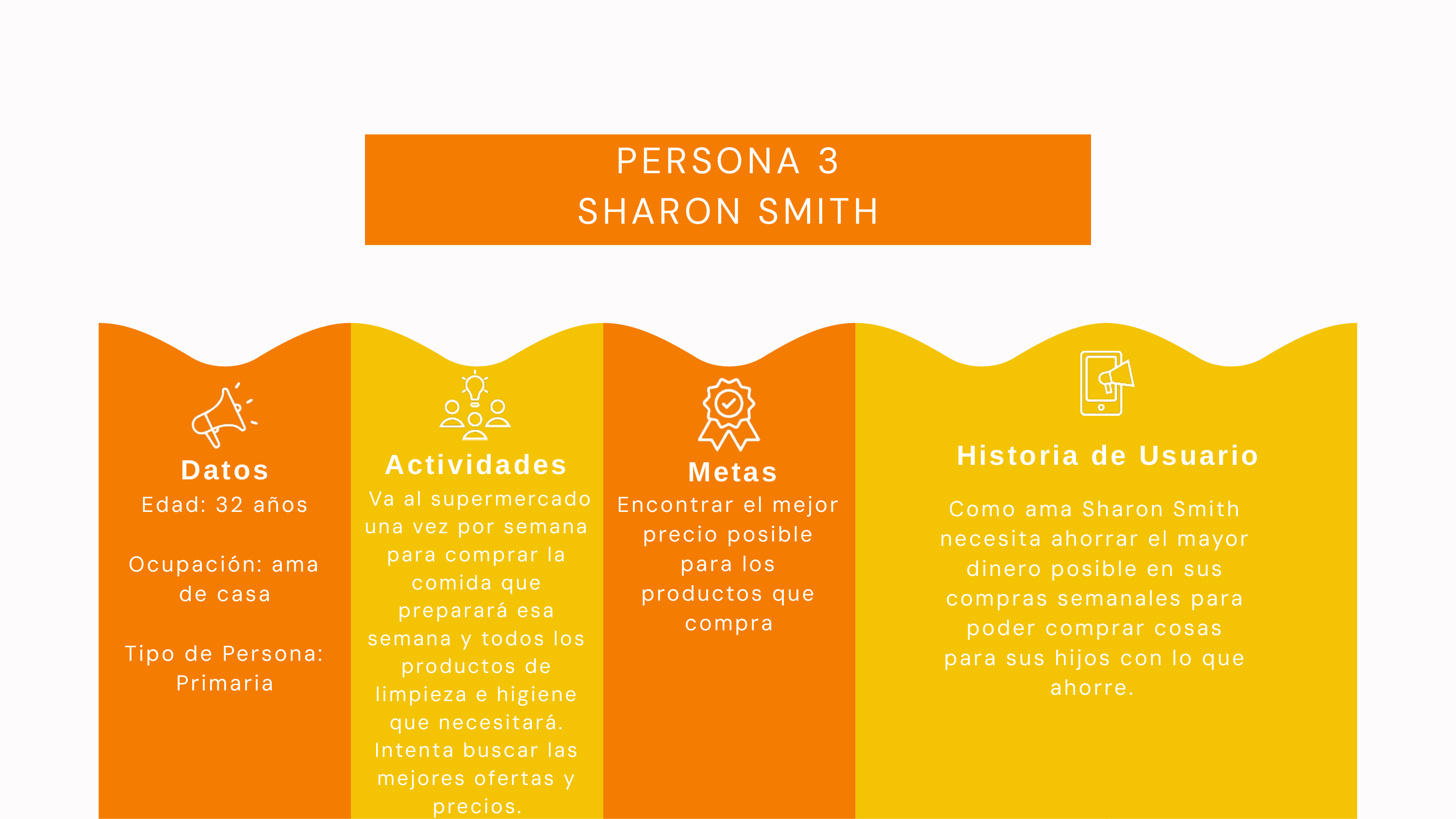

PERSONA 3
SHARON SMITH

Historia de Usuario
Actividades
Datos
Metas
 Va al supermercado una vez por semana para comprar la comida que preparará esa semana y todos los productos de limpieza e higiene que necesitará. Intenta buscar las mejores ofertas y precios.
Edad: 32 años

Ocupación: ama de casa

Tipo de Persona: Primaria
Encontrar el mejor precio posible para los productos que compra
Como ama Sharon Smith necesita ahorrar el mayor dinero posible en sus compras semanales para poder comprar cosas para sus hijos con lo que ahorre.
Inversión total en publicidad